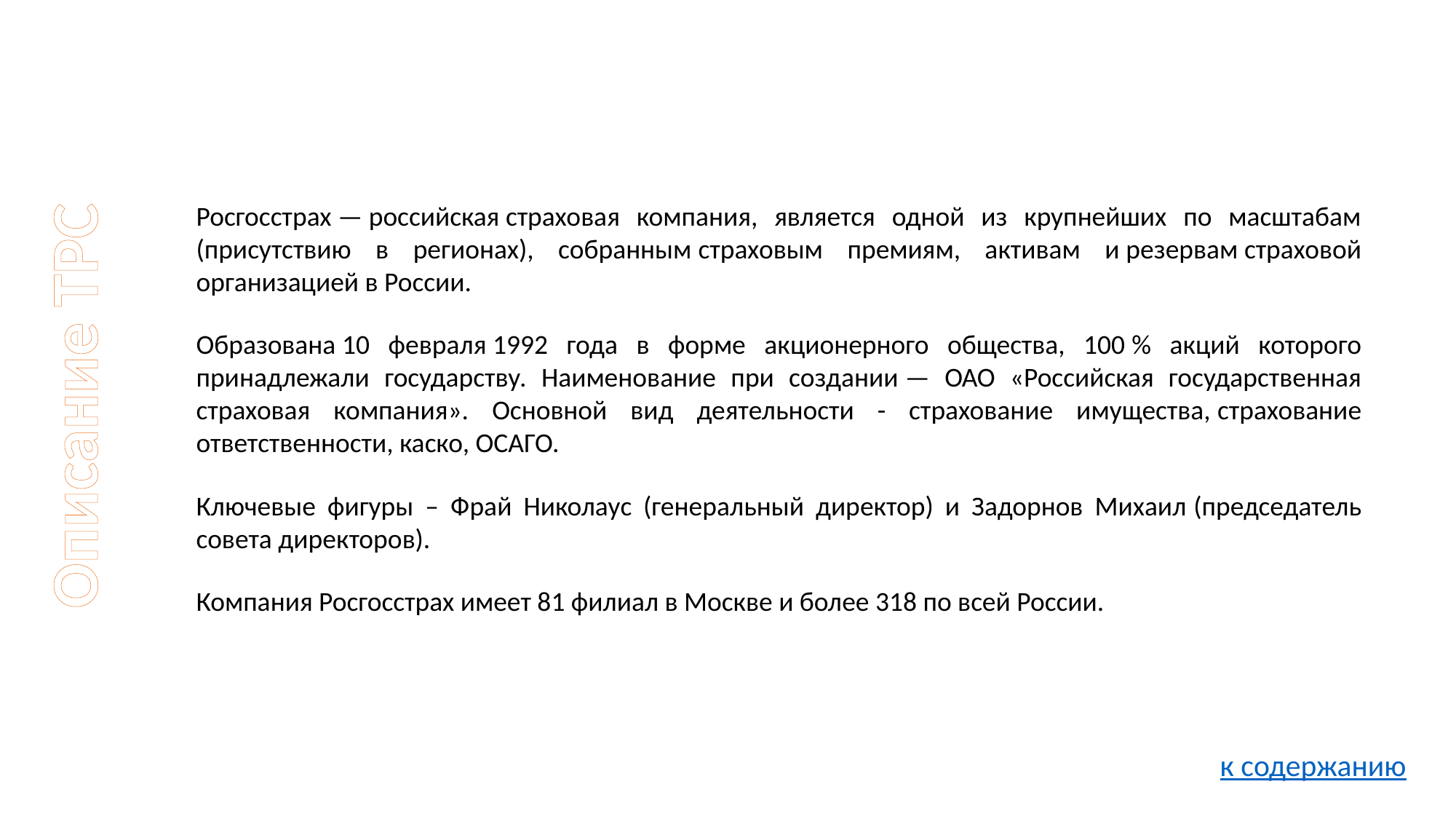

Росгосстрах — российская страховая компания, является одной из крупнейших по масштабам (присутствию в регионах), собранным страховым премиям, активам и резервам страховой организацией в России.
Образована 10 февраля 1992 года в форме акционерного общества, 100 % акций которого принадлежали государству. Наименование при создании — ОАО «Российская государственная страховая компания». Основной вид деятельности - страхование имущества, страхование ответственности, каско, ОСАГО.
Описание ТРС
Ключевые фигуры – Фрай Николаус (генеральный директор) и Задорнов Михаил (председатель совета директоров).
Компания Росгосстрах имеет 81 филиал в Москве и более 318 по всей России.
к содержанию